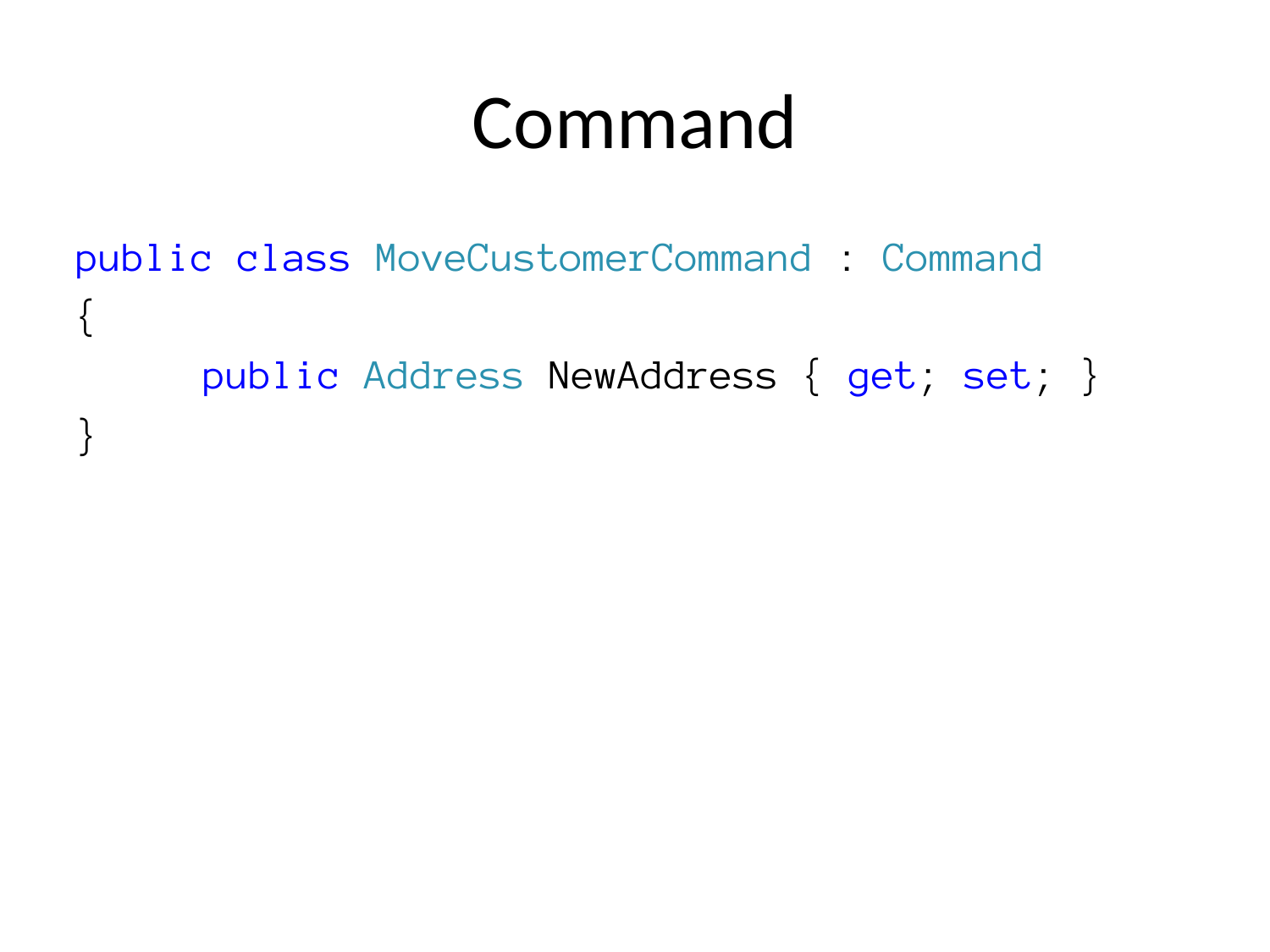

# Command
public class MoveCustomerCommand : Command
{
	public Address NewAddress { get; set; }
}